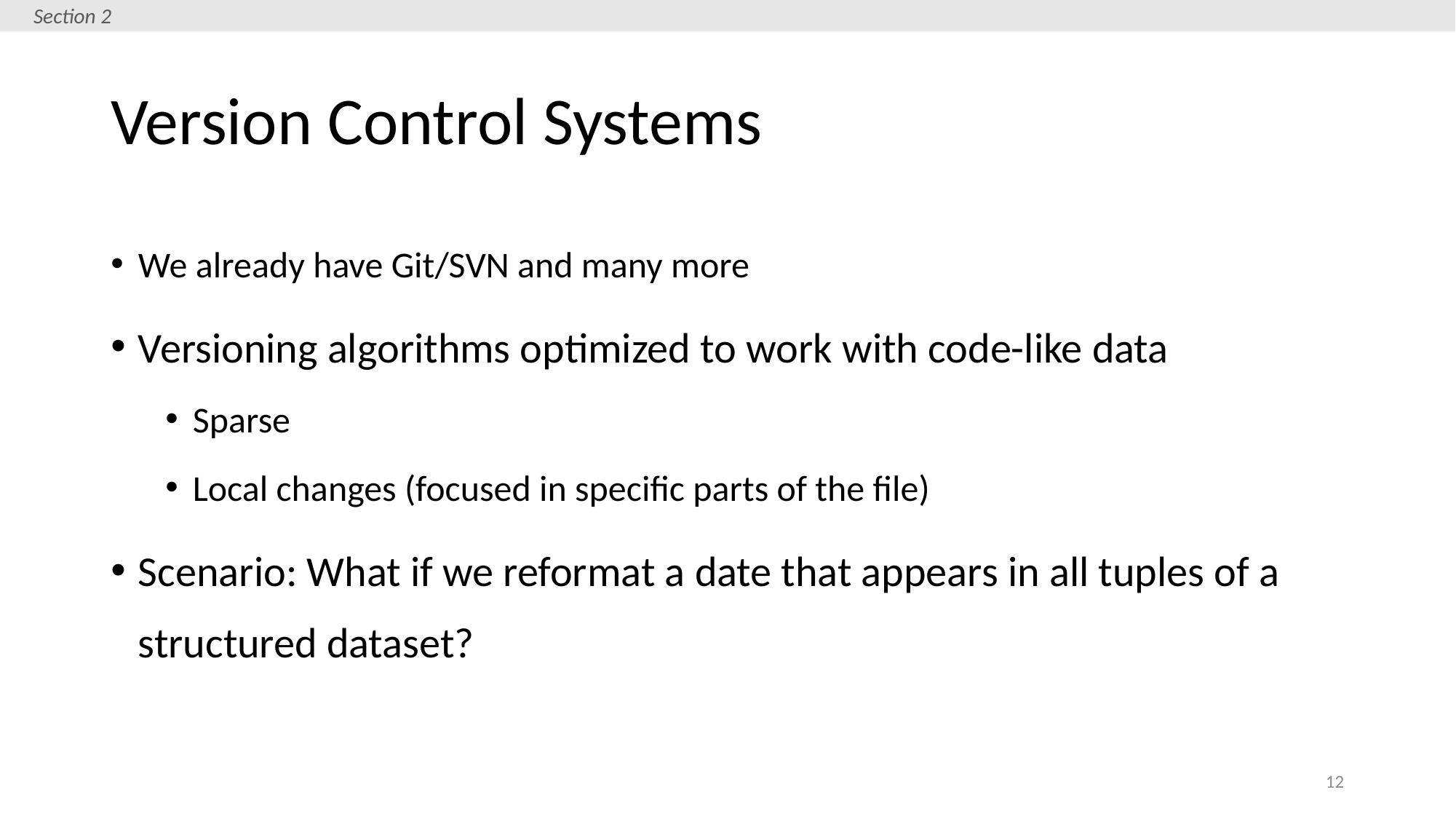

Section 2
# Version Control Systems
We already have Git/SVN and many more
Versioning algorithms optimized to work with code-like data
Sparse
Local changes (focused in specific parts of the file)
Scenario: What if we reformat a date that appears in all tuples of a structured dataset?
12